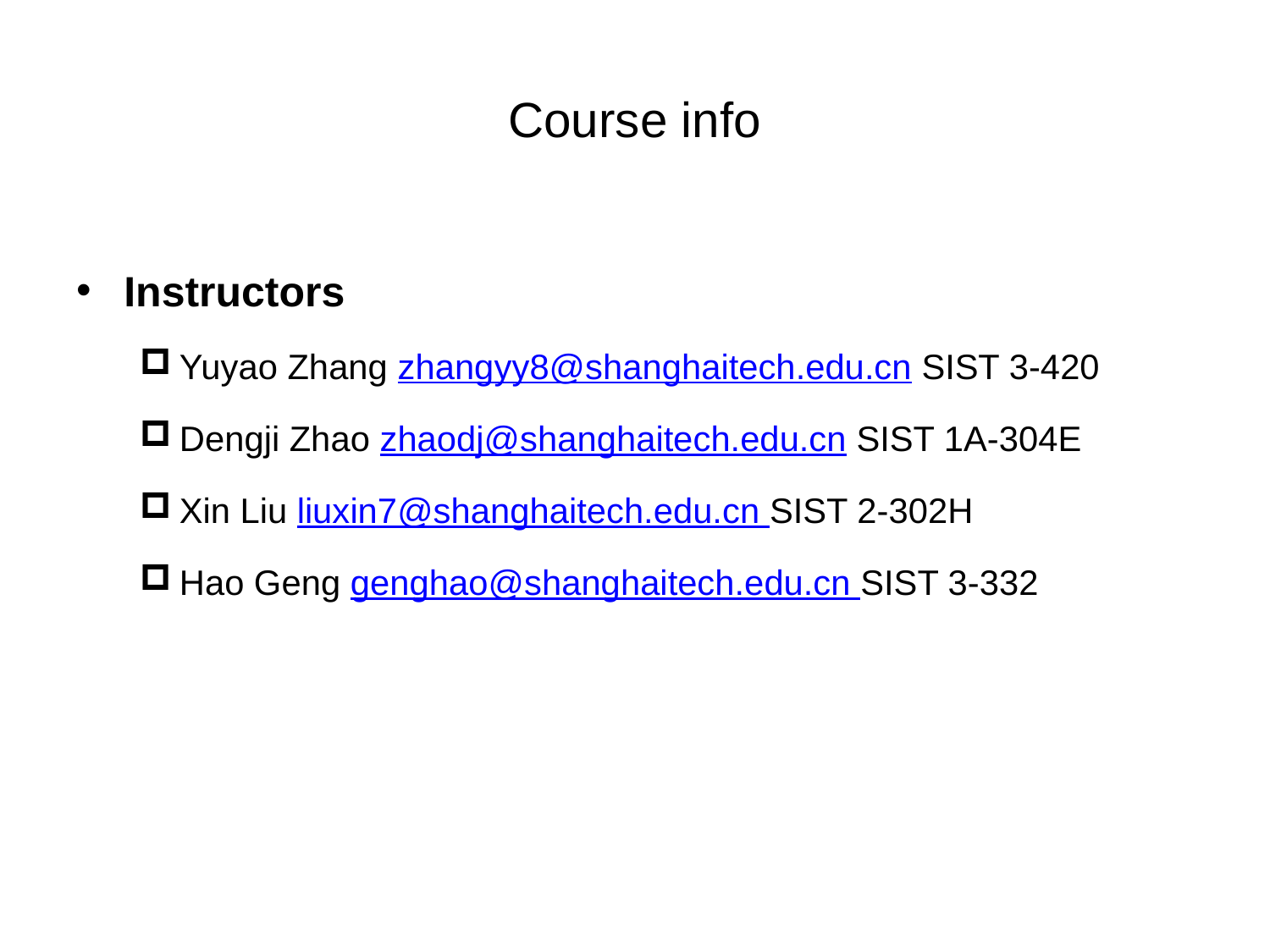

# Course info
Instructors
Yuyao Zhang zhangyy8@shanghaitech.edu.cn SIST 3-420
Dengji Zhao zhaodj@shanghaitech.edu.cn SIST 1A-304E
Xin Liu liuxin7@shanghaitech.edu.cn SIST 2-302H
Hao Geng genghao@shanghaitech.edu.cn SIST 3-332